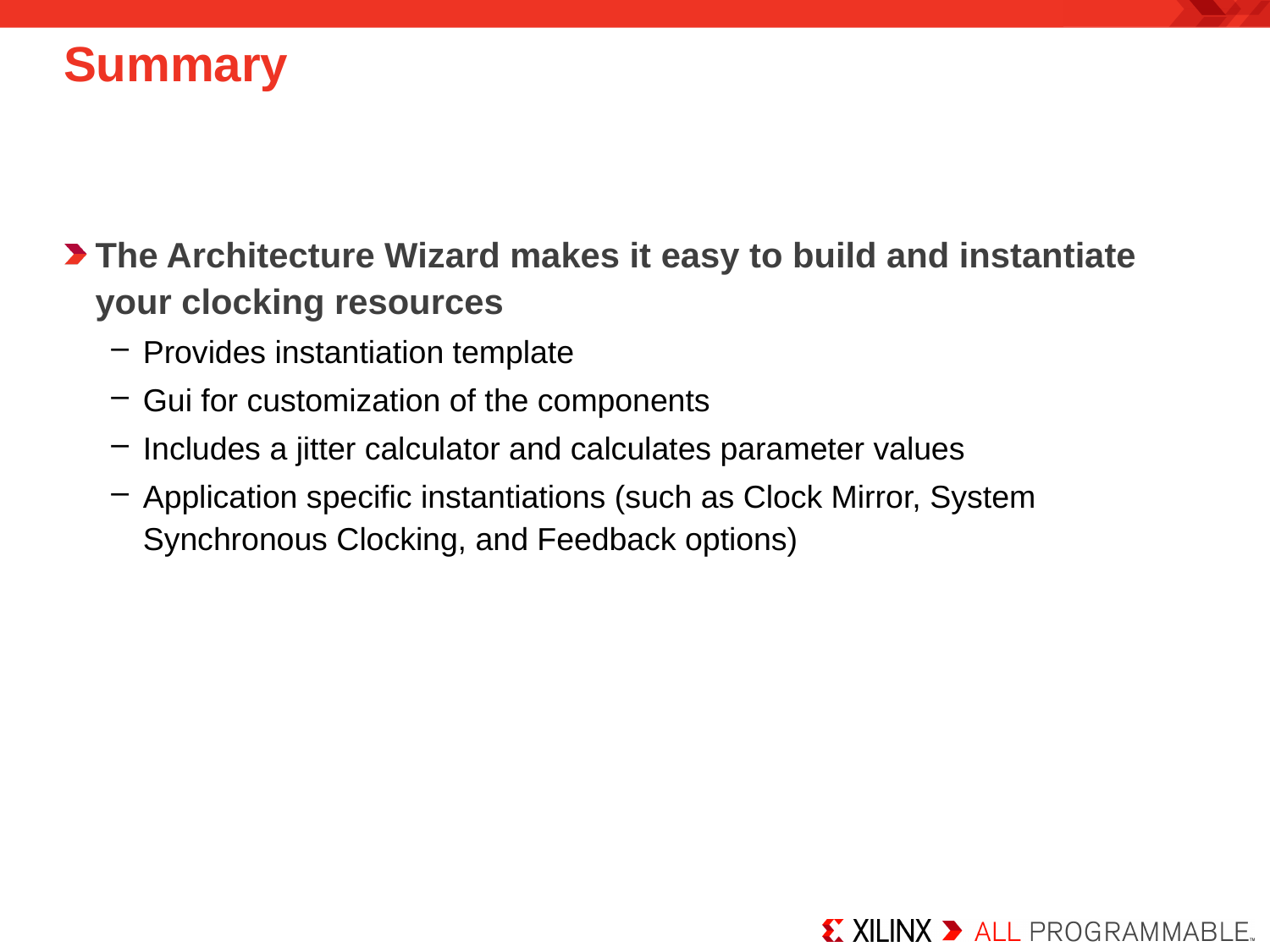

Summary
The Architecture Wizard makes it easy to build and instantiate your clocking resources
Provides instantiation template
Gui for customization of the components
Includes a jitter calculator and calculates parameter values
Application specific instantiations (such as Clock Mirror, System Synchronous Clocking, and Feedback options)